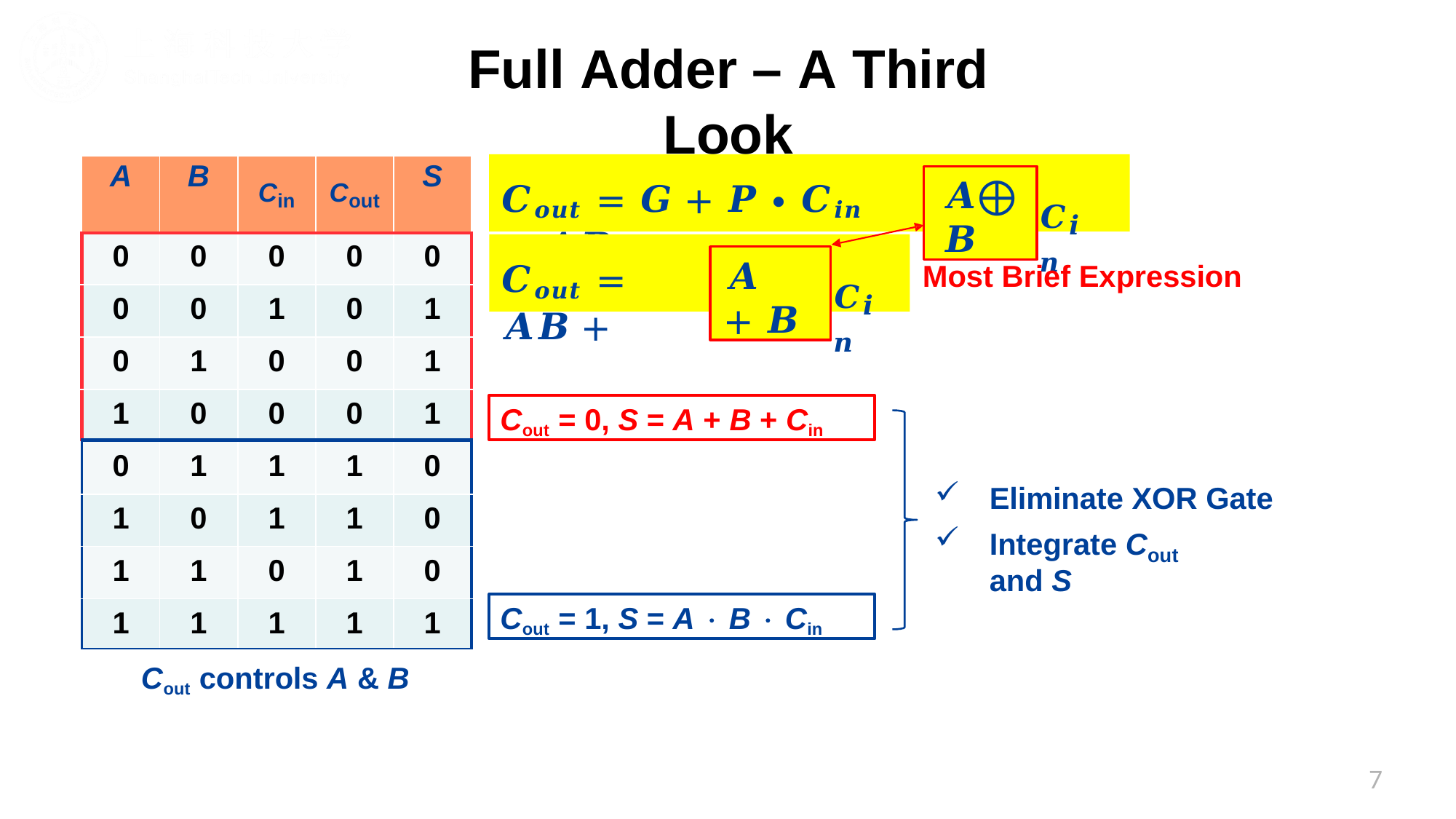

# Full Adder – A Third Look

| A | B | Cin | Cout | S |
| --- | --- | --- | --- | --- |
| 0 | 0 | 0 | 0 | 0 |
| 0 | 0 | 1 | 0 | 1 |
| 0 | 1 | 0 | 0 | 1 |
| 1 | 0 | 0 | 0 | 1 |
| 0 | 1 | 1 | 1 | 0 |
| 1 | 0 | 1 | 1 | 0 |
| 1 | 1 | 0 | 1 | 0 |
| 1 | 1 | 1 | 1 | 1 |
𝑨⨁𝑩
𝑪𝒐𝒖𝒕 = 𝑮 + 𝑷 ∙ 𝑪𝒊𝒏 = 𝑨𝑩 +
𝑪𝒊𝒏

𝑨 + 𝑩
𝑪𝒐𝒖𝒕 = 𝑨𝑩 +
Most Brief Expression
𝑪𝒊𝒏

Cout = 0, S = A + B + Cin

Eliminate XOR Gate
Integrate C	and S
out
Cout = 1, S = A ⋅ B ⋅ Cin
Cout controls A & B
7